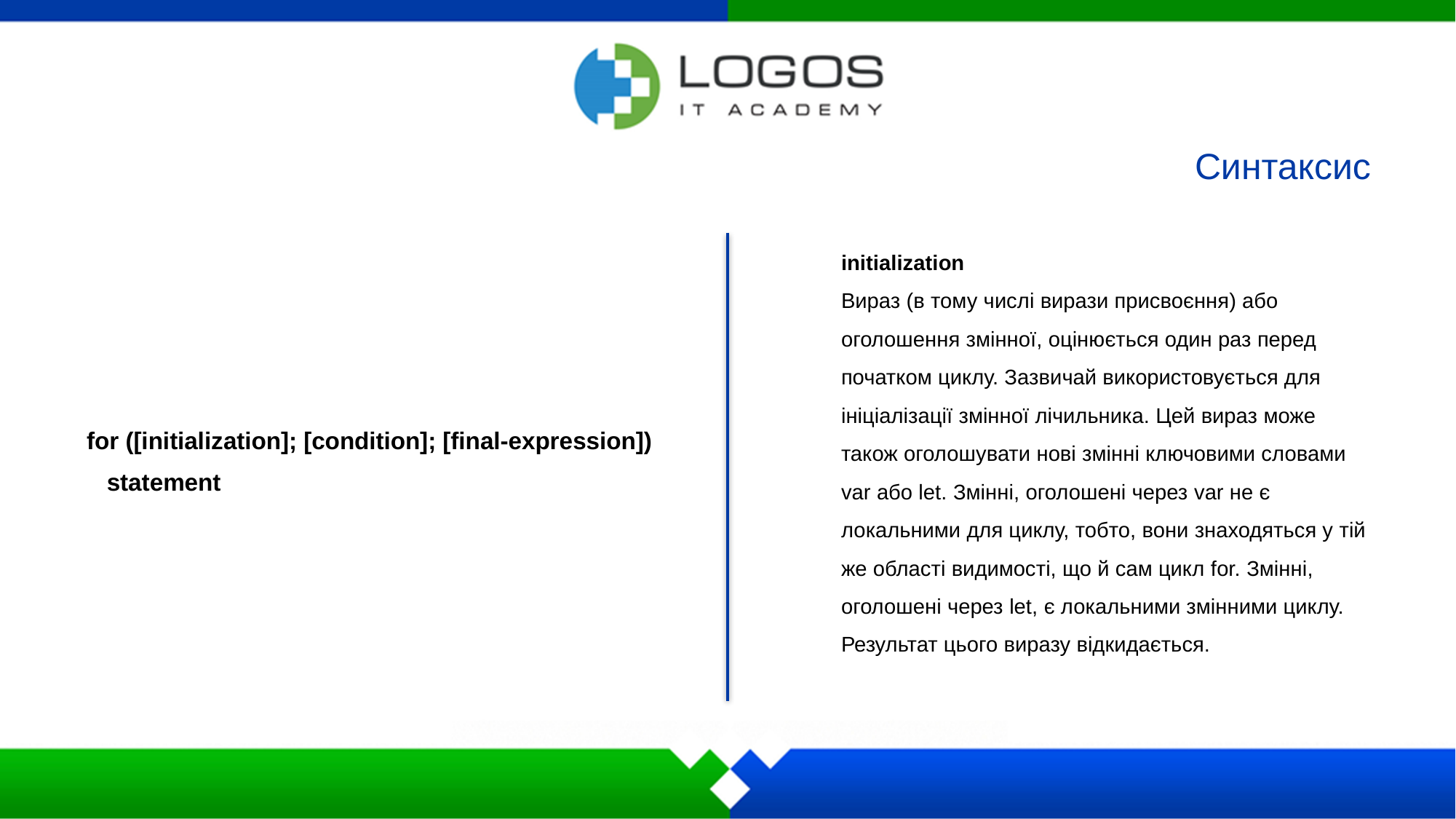

Синтаксис
initialization
Вираз (в тому числі вирази присвоєння) або оголошення змінної, оцінюється один раз перед початком циклу. Зазвичай використовується для ініціалізації змінної лічильника. Цей вираз може також оголошувати нові змінні ключовими словами var або let. Змінні, оголошені через var не є локальними для циклу, тобто, вони знаходяться у тій же області видимості, що й сам цикл for. Змінні, оголошені через let, є локальними змінними циклу.
Результат цього виразу відкидається.

for ([initialization]; [condition]; [final-expression])
   statement